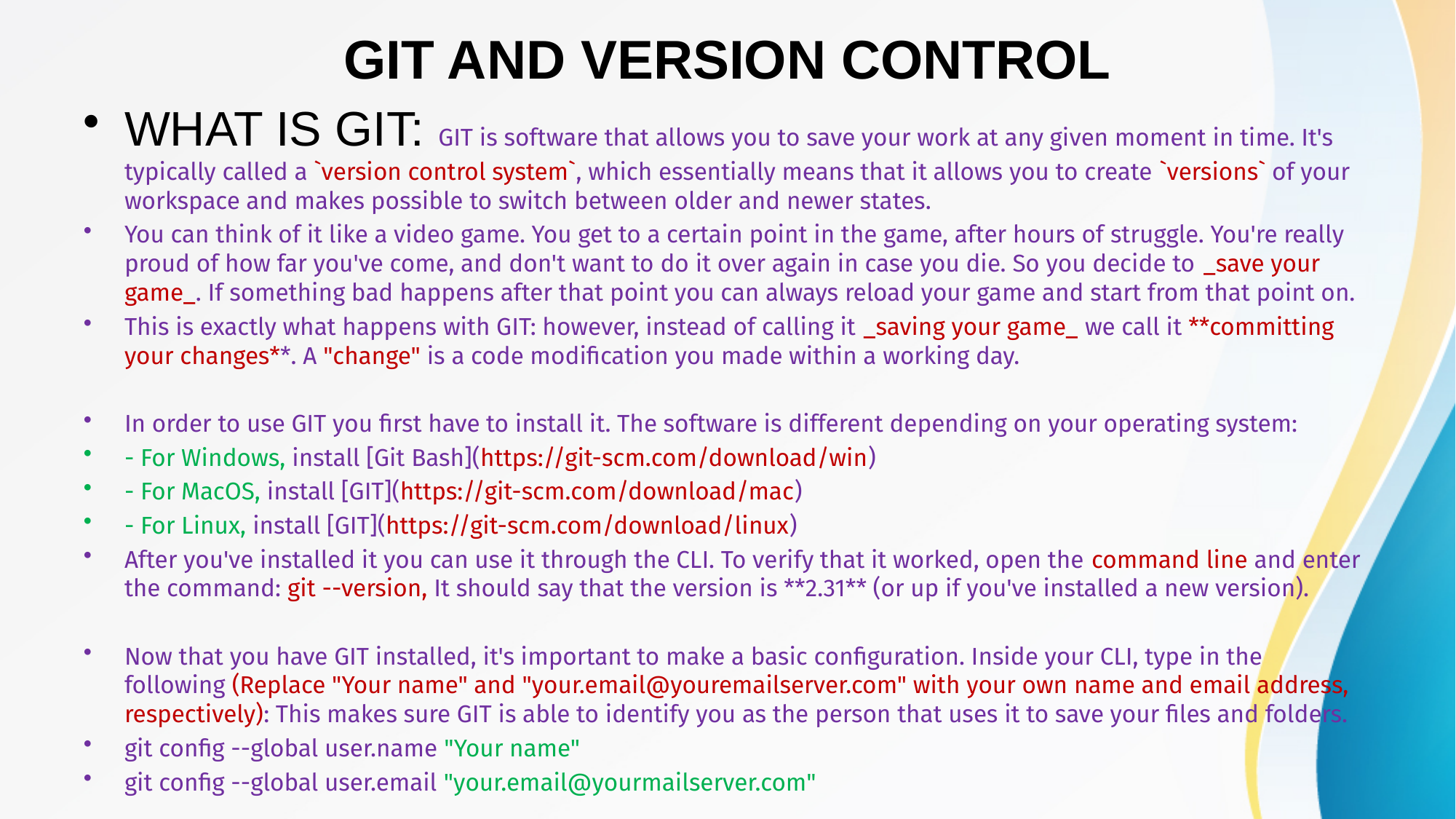

# GIT AND VERSION CONTROL
WHAT IS GIT: GIT is software that allows you to save your work at any given moment in time. It's typically called a `version control system`, which essentially means that it allows you to create `versions` of your workspace and makes possible to switch between older and newer states.
You can think of it like a video game. You get to a certain point in the game, after hours of struggle. You're really proud of how far you've come, and don't want to do it over again in case you die. So you decide to _save your game_. If something bad happens after that point you can always reload your game and start from that point on.
This is exactly what happens with GIT: however, instead of calling it _saving your game_ we call it **committing your changes**. A "change" is a code modification you made within a working day.

In order to use GIT you first have to install it. The software is different depending on your operating system:
- For Windows, install [Git Bash](https://git-scm.com/download/win)
- For MacOS, install [GIT](https://git-scm.com/download/mac)
- For Linux, install [GIT](https://git-scm.com/download/linux)
After you've installed it you can use it through the CLI. To verify that it worked, open the command line and enter the command: git --version, It should say that the version is **2.31** (or up if you've installed a new version).

Now that you have GIT installed, it's important to make a basic configuration. Inside your CLI, type in the following (Replace "Your name" and "your.email@youremailserver.com" with your own name and email address, respectively): This makes sure GIT is able to identify you as the person that uses it to save your files and folders.
git config --global user.name "Your name"
git config --global user.email "your.email@yourmailserver.com"